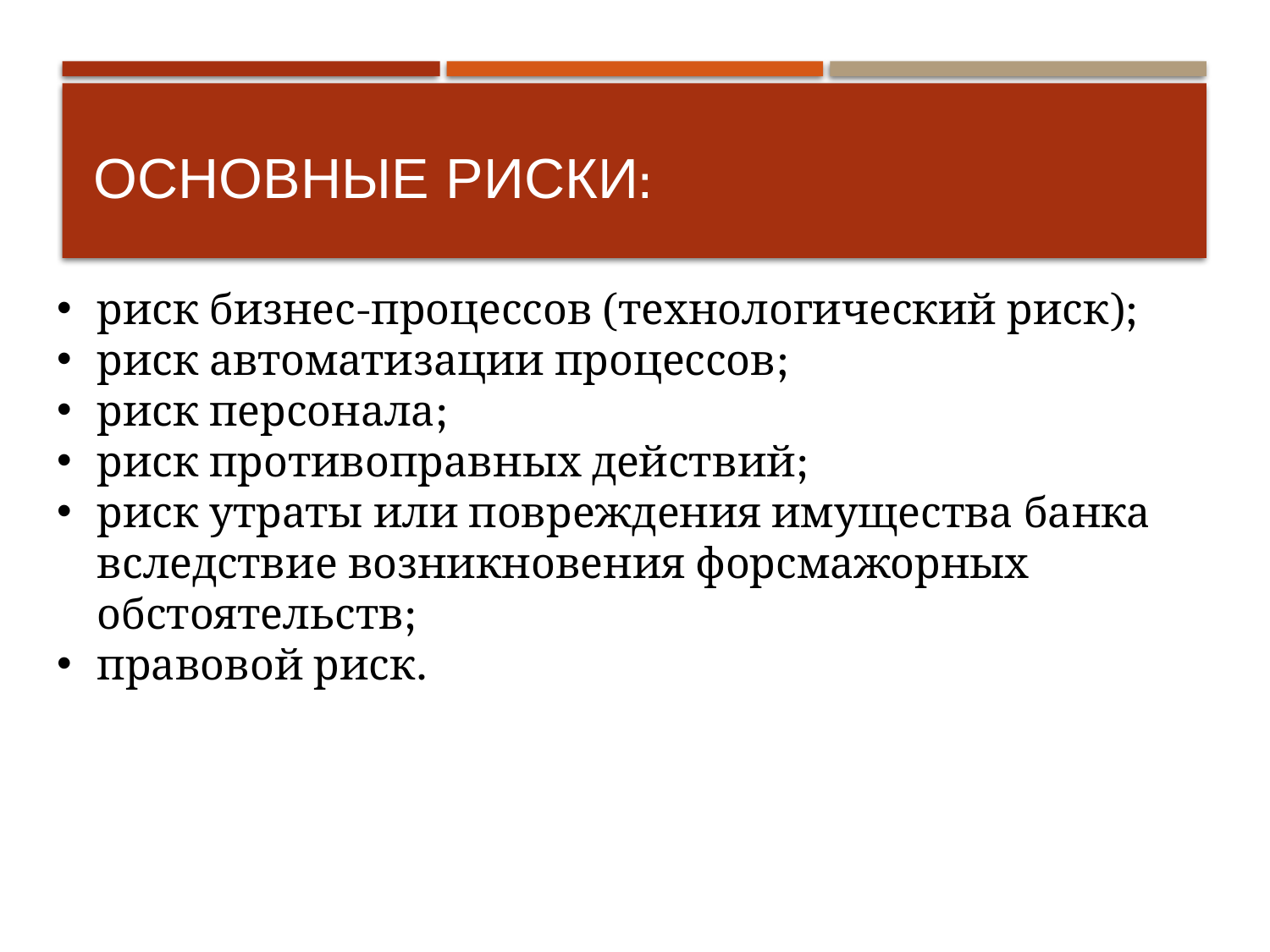

# Основные риски:
риск бизнес-процессов (технологический риск);
риск автоматизации процессов;
риск персонала;
риск противоправных действий;
риск утраты или повреждения имущества банка вследствие возникновения форсмажорных обстоятельств;
правовой риск.